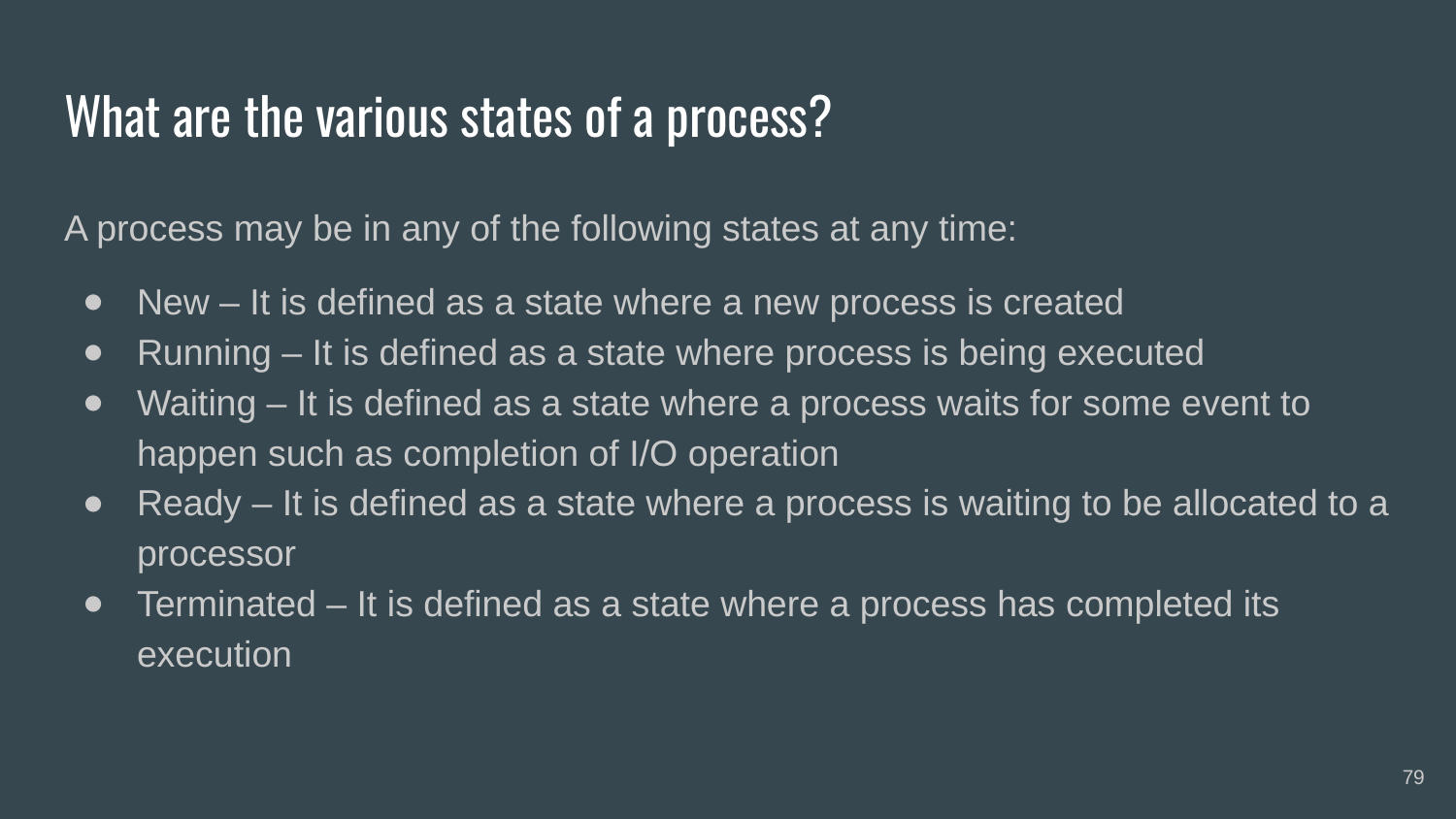

# What are the various states of a process?
A process may be in any of the following states at any time:
New – It is defined as a state where a new process is created
Running – It is defined as a state where process is being executed
Waiting – It is defined as a state where a process waits for some event to happen such as completion of I/O operation
Ready – It is defined as a state where a process is waiting to be allocated to a processor
Terminated – It is defined as a state where a process has completed its execution
79